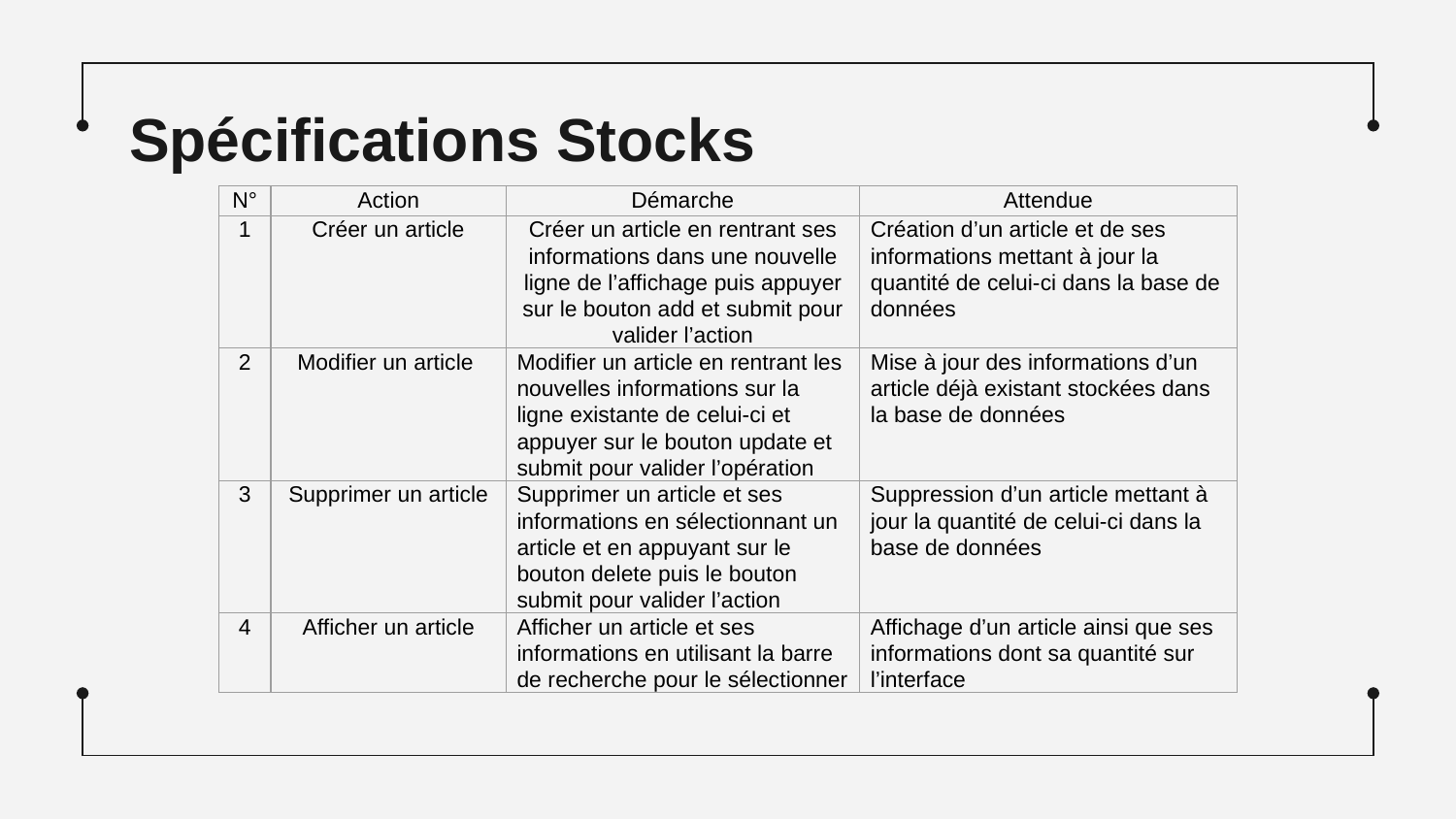

# Spécifications Stocks
| N° | Action | Démarche | Attendue |
| --- | --- | --- | --- |
| 1 | Créer un article | Créer un article en rentrant ses informations dans une nouvelle ligne de l’affichage puis appuyer sur le bouton add et submit pour valider l’action | Création d’un article et de ses informations mettant à jour la quantité de celui-ci dans la base de données |
| 2 | Modifier un article | Modifier un article en rentrant les nouvelles informations sur la ligne existante de celui-ci et appuyer sur le bouton update et submit pour valider l’opération | Mise à jour des informations d’un article déjà existant stockées dans la base de données |
| 3 | Supprimer un article | Supprimer un article et ses informations en sélectionnant un article et en appuyant sur le bouton delete puis le bouton submit pour valider l’action | Suppression d’un article mettant à jour la quantité de celui-ci dans la base de données |
| 4 | Afficher un article | Afficher un article et ses informations en utilisant la barre de recherche pour le sélectionner | Affichage d’un article ainsi que ses informations dont sa quantité sur l’interface |